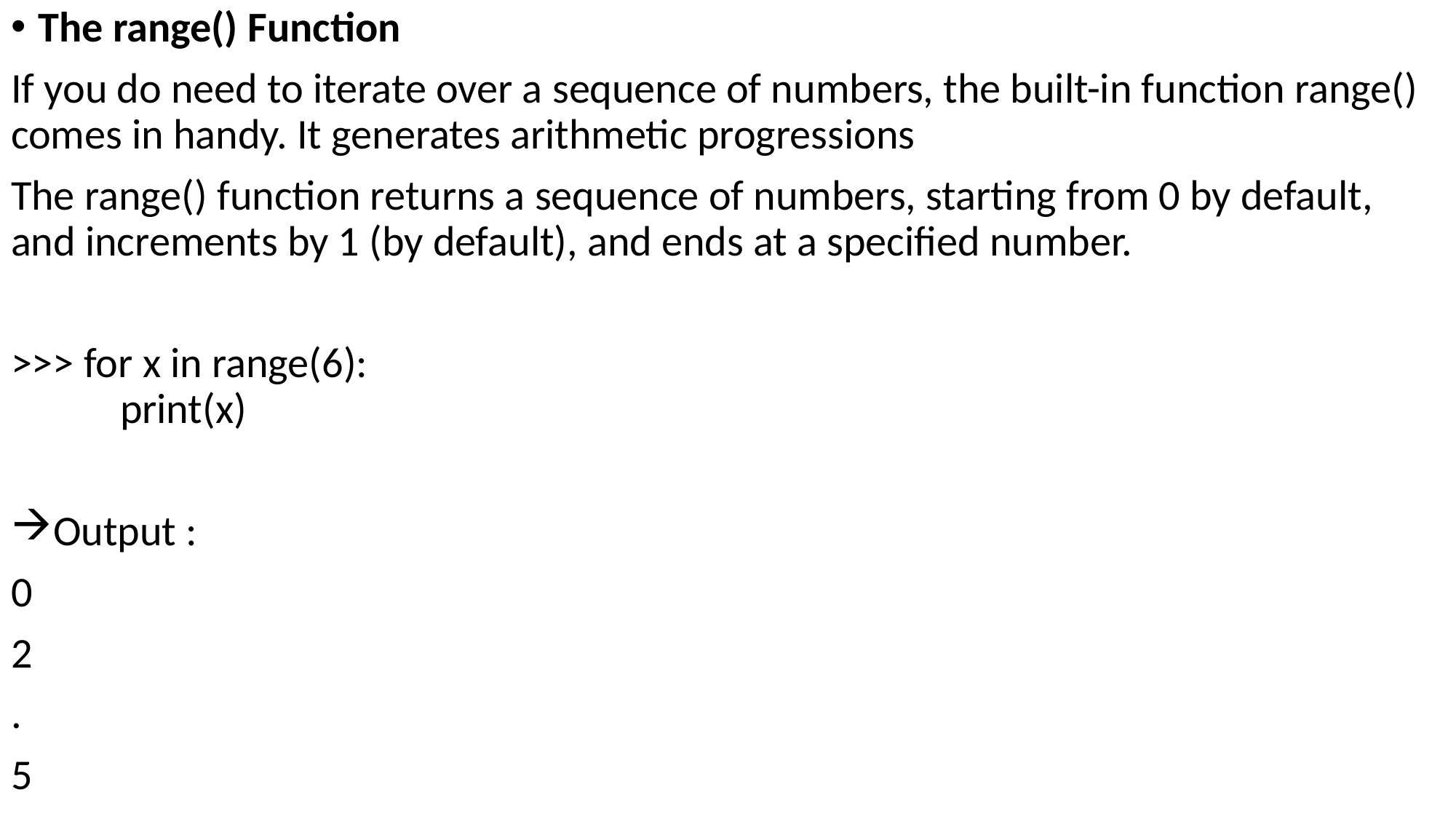

The range() Function
If you do need to iterate over a sequence of numbers, the built-in function range() comes in handy. It generates arithmetic progressions
The range() function returns a sequence of numbers, starting from 0 by default, and increments by 1 (by default), and ends at a specified number.

>>> for x in range(6):
  	print(x)

Output :
0
2
.
5